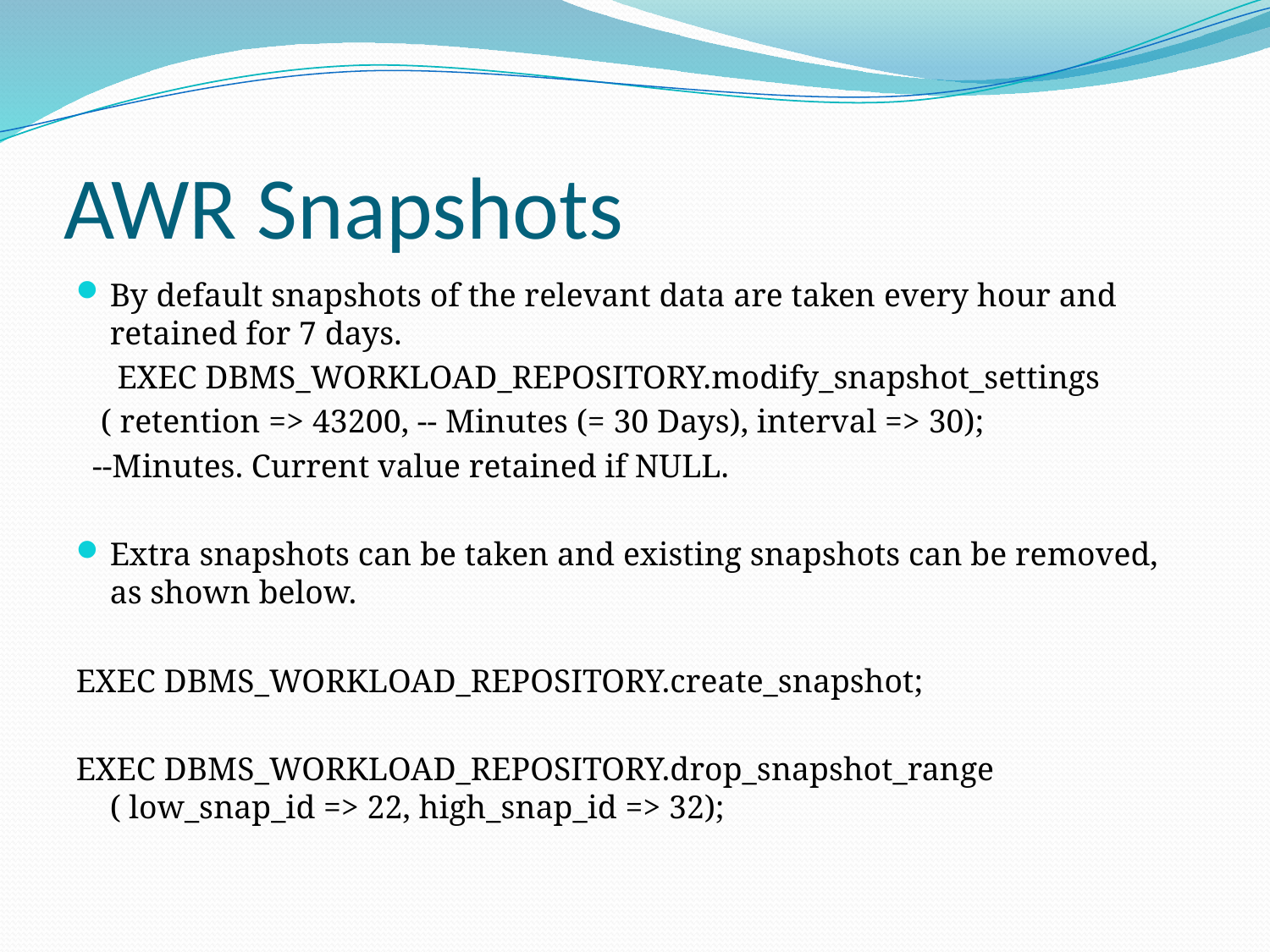

# AWR Snapshots
By default snapshots of the relevant data are taken every hour and retained for 7 days.
     EXEC DBMS_WORKLOAD_REPOSITORY.modify_snapshot_settings
   ( retention => 43200, -- Minutes (= 30 Days), interval => 30);
  --Minutes. Current value retained if NULL.

Extra snapshots can be taken and existing snapshots can be removed, as shown below.

EXEC DBMS_WORKLOAD_REPOSITORY.create_snapshot;

EXEC DBMS_WORKLOAD_REPOSITORY.drop_snapshot_range ( low_snap_id => 22, high_snap_id => 32);